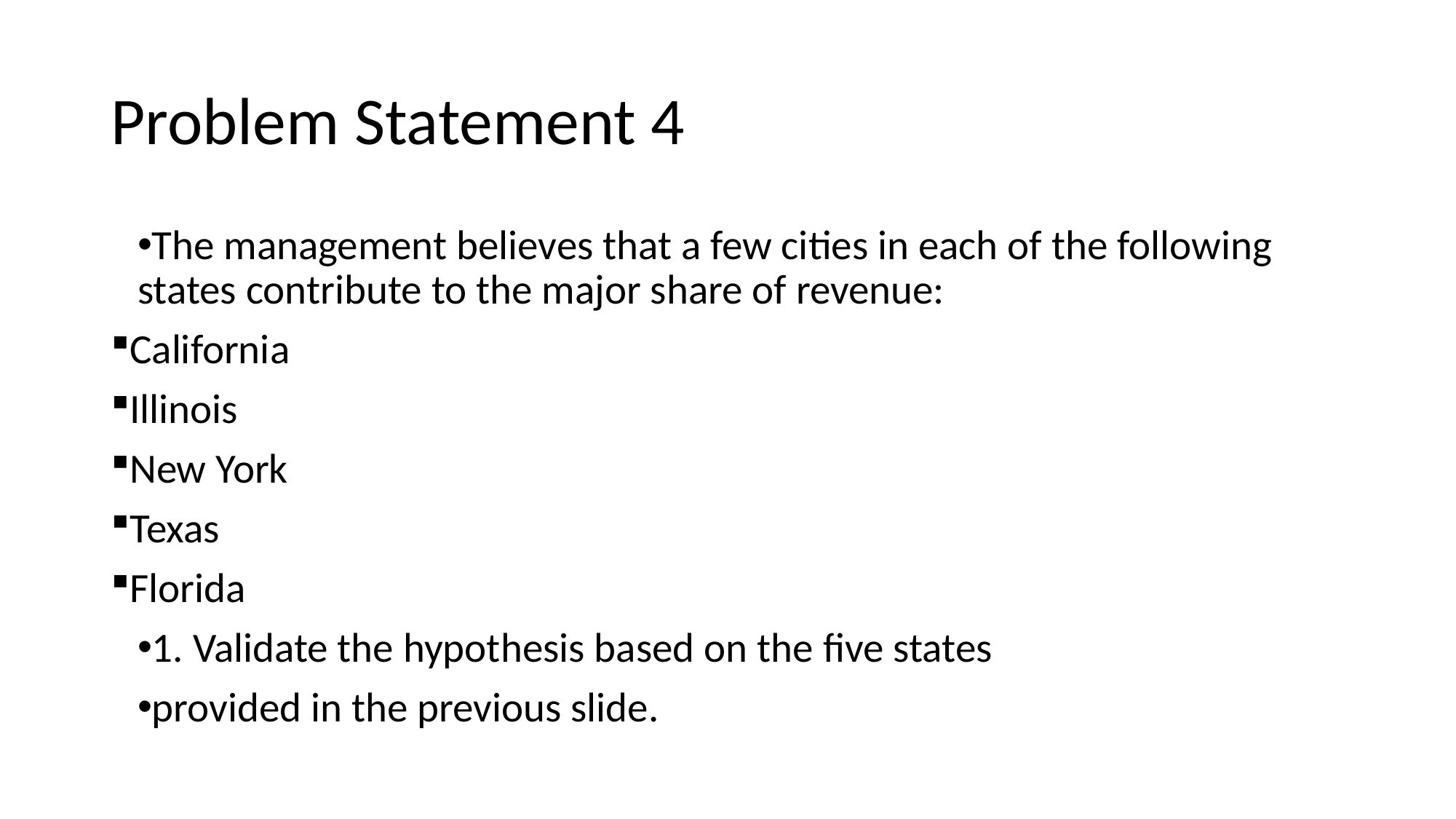

# Problem Statement 4
The management believes that a few cities in each of the following states contribute to the major share of revenue:
California
Illinois
New York
Texas
Florida
1. Validate the hypothesis based on the five states
provided in the previous slide.